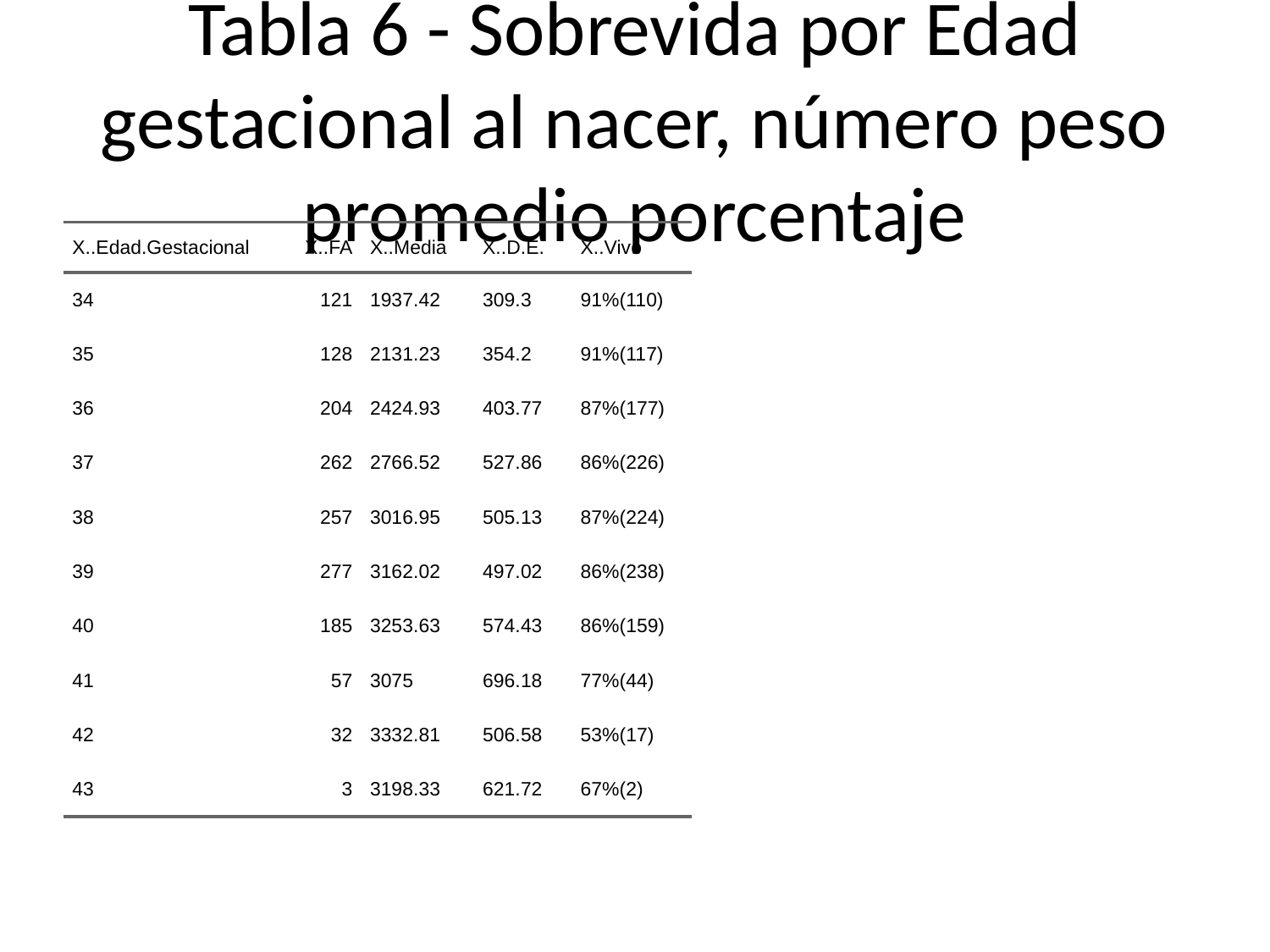

# Tabla 6 - Sobrevida por Edad gestacional al nacer, número peso promedio porcentaje
| X..Edad.Gestacional | X..FA | X..Media | X..D.E. | X..Vivo |
| --- | --- | --- | --- | --- |
| 34 | 121 | 1937.42 | 309.3 | 91%(110) |
| 35 | 128 | 2131.23 | 354.2 | 91%(117) |
| 36 | 204 | 2424.93 | 403.77 | 87%(177) |
| 37 | 262 | 2766.52 | 527.86 | 86%(226) |
| 38 | 257 | 3016.95 | 505.13 | 87%(224) |
| 39 | 277 | 3162.02 | 497.02 | 86%(238) |
| 40 | 185 | 3253.63 | 574.43 | 86%(159) |
| 41 | 57 | 3075 | 696.18 | 77%(44) |
| 42 | 32 | 3332.81 | 506.58 | 53%(17) |
| 43 | 3 | 3198.33 | 621.72 | 67%(2) |